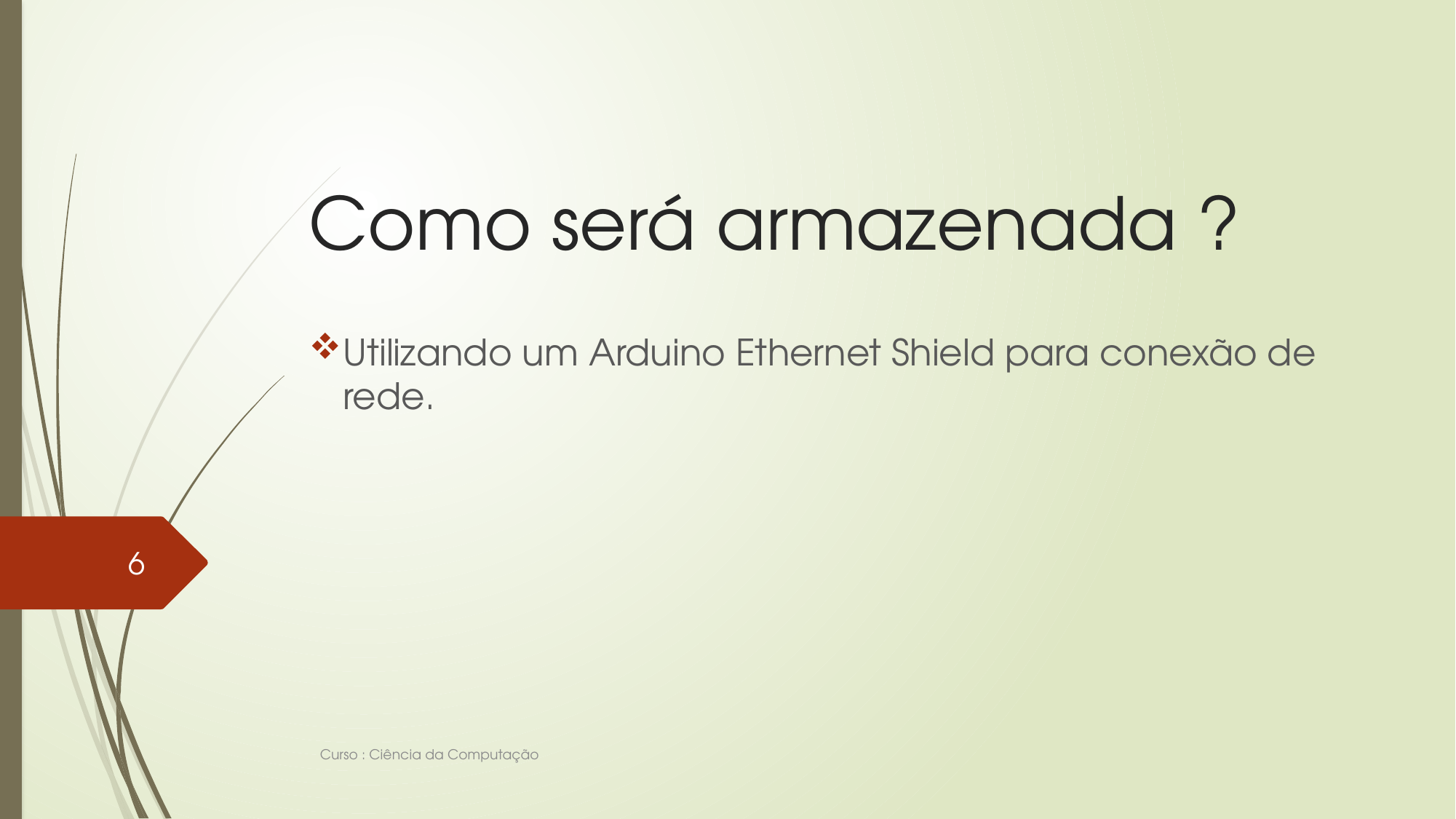

# Como será armazenada ?
Utilizando um Arduino Ethernet Shield para conexão de rede.
6
Curso : Ciência da Computação